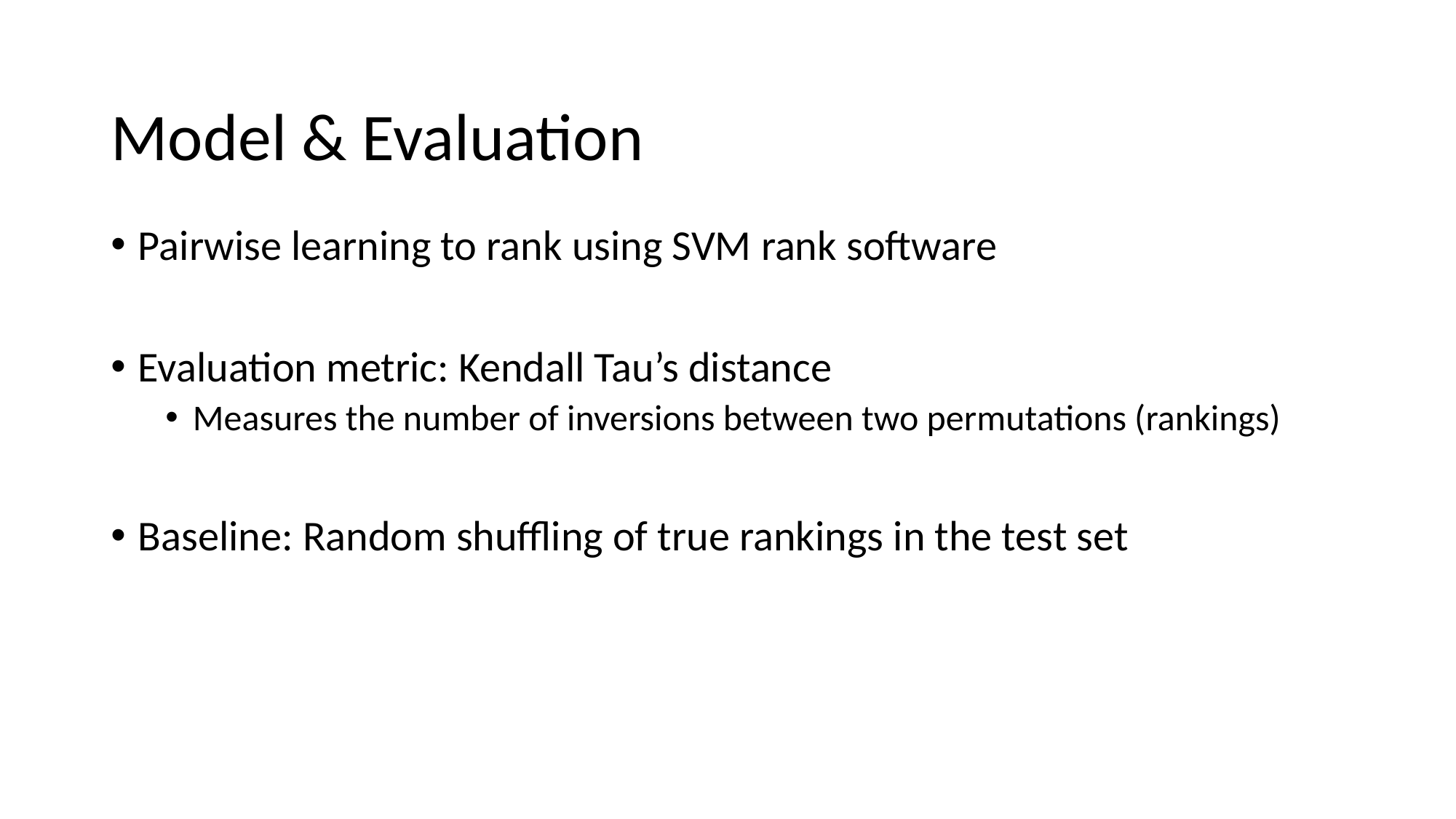

# Model & Evaluation
Pairwise learning to rank using SVM rank software

Evaluation metric: Kendall Tau’s distance
Measures the number of inversions between two permutations (rankings)

Baseline: Random shuffling of true rankings in the test set